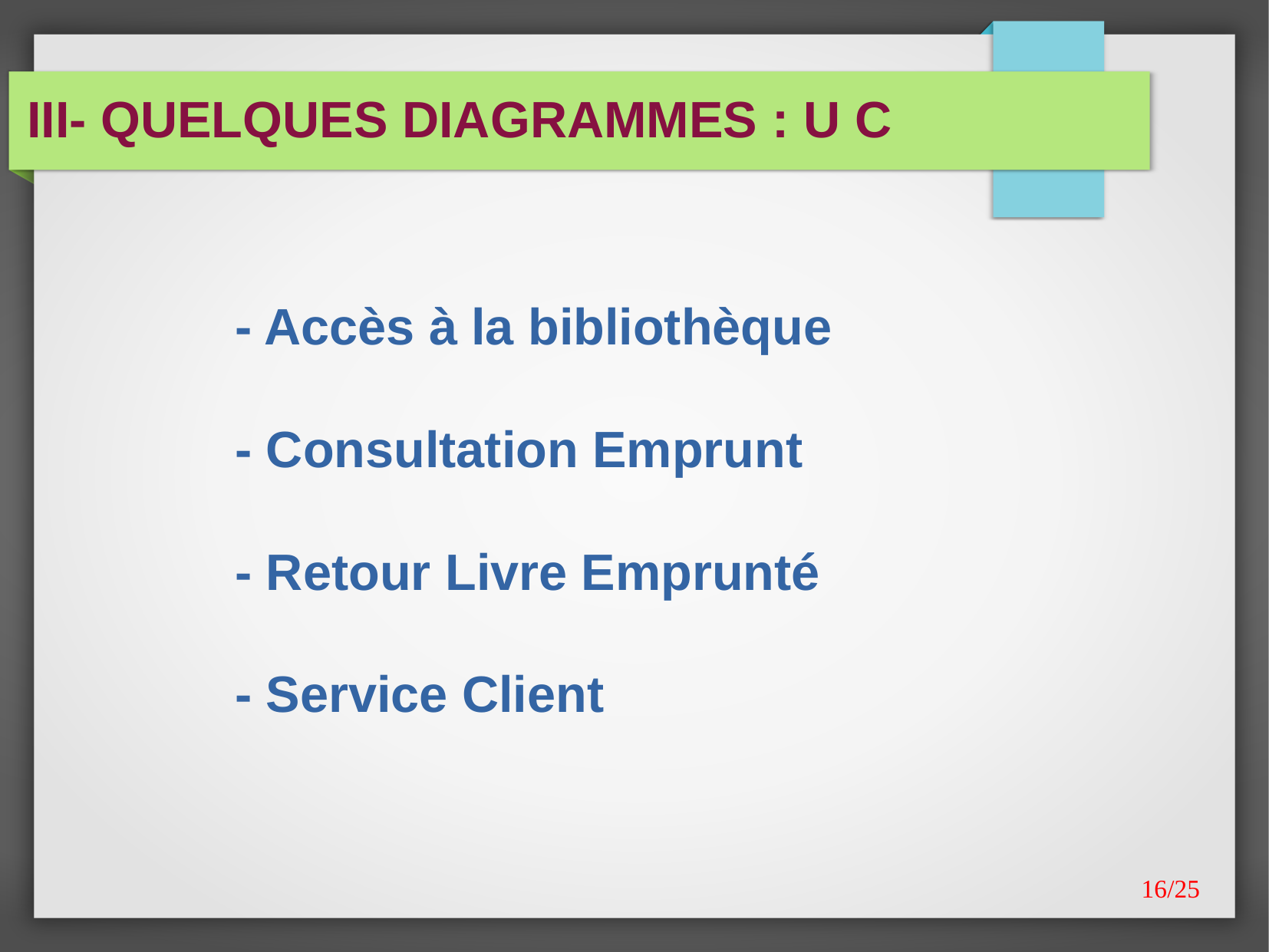

III- QUELQUES DIAGRAMMES : U C

	- Accès à la bibliothèque

	- Consultation Emprunt

	- Retour Livre Emprunté

	- Service Client
16/25